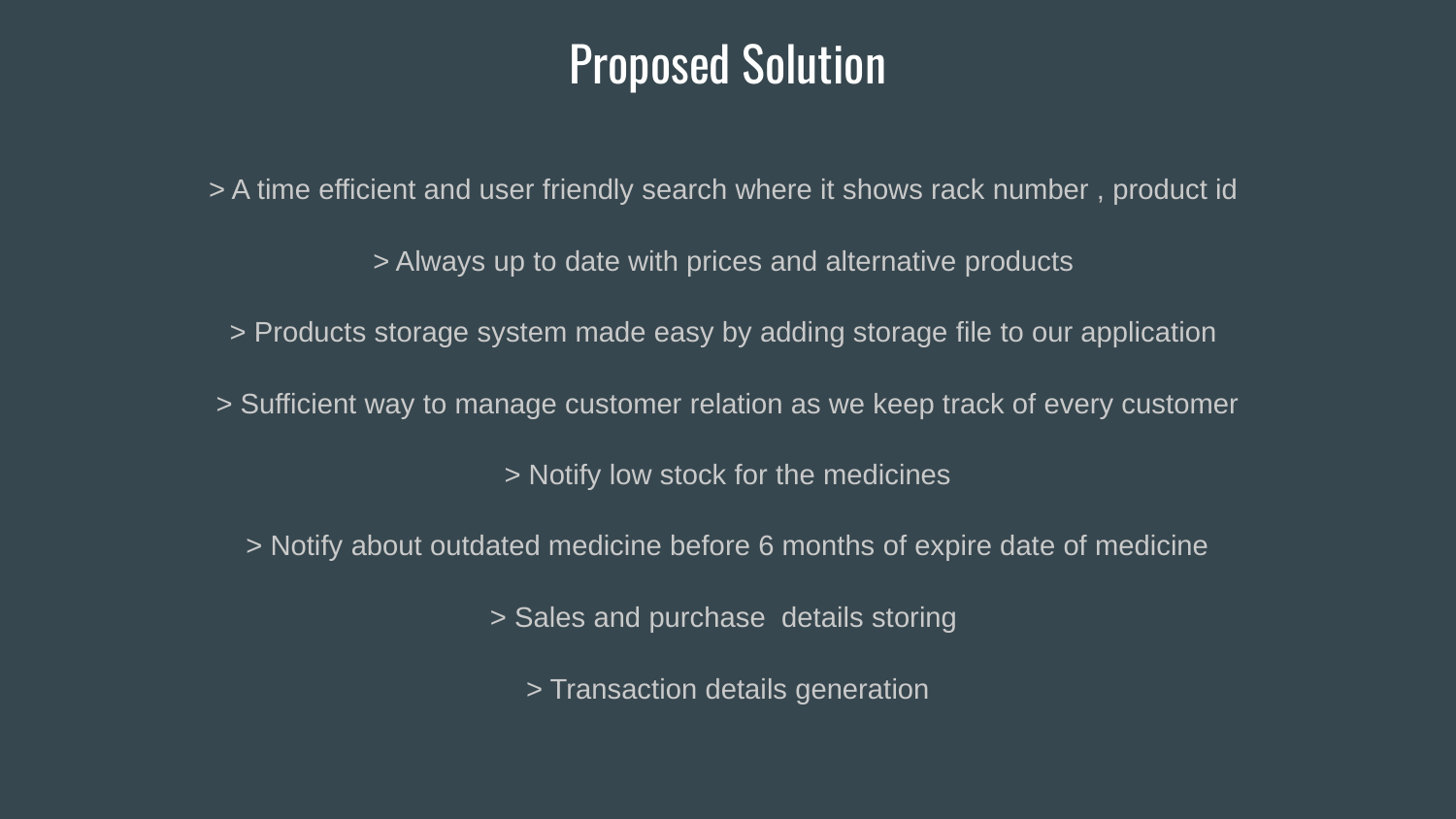

Proposed Solution

> A time efficient and user friendly search where it shows rack number , product id
> Always up to date with prices and alternative products
> Products storage system made easy by adding storage file to our application
> Sufficient way to manage customer relation as we keep track of every customer
> Notify low stock for the medicines
> Notify about outdated medicine before 6 months of expire date of medicine
> Sales and purchase  details storing
> Transaction details generation